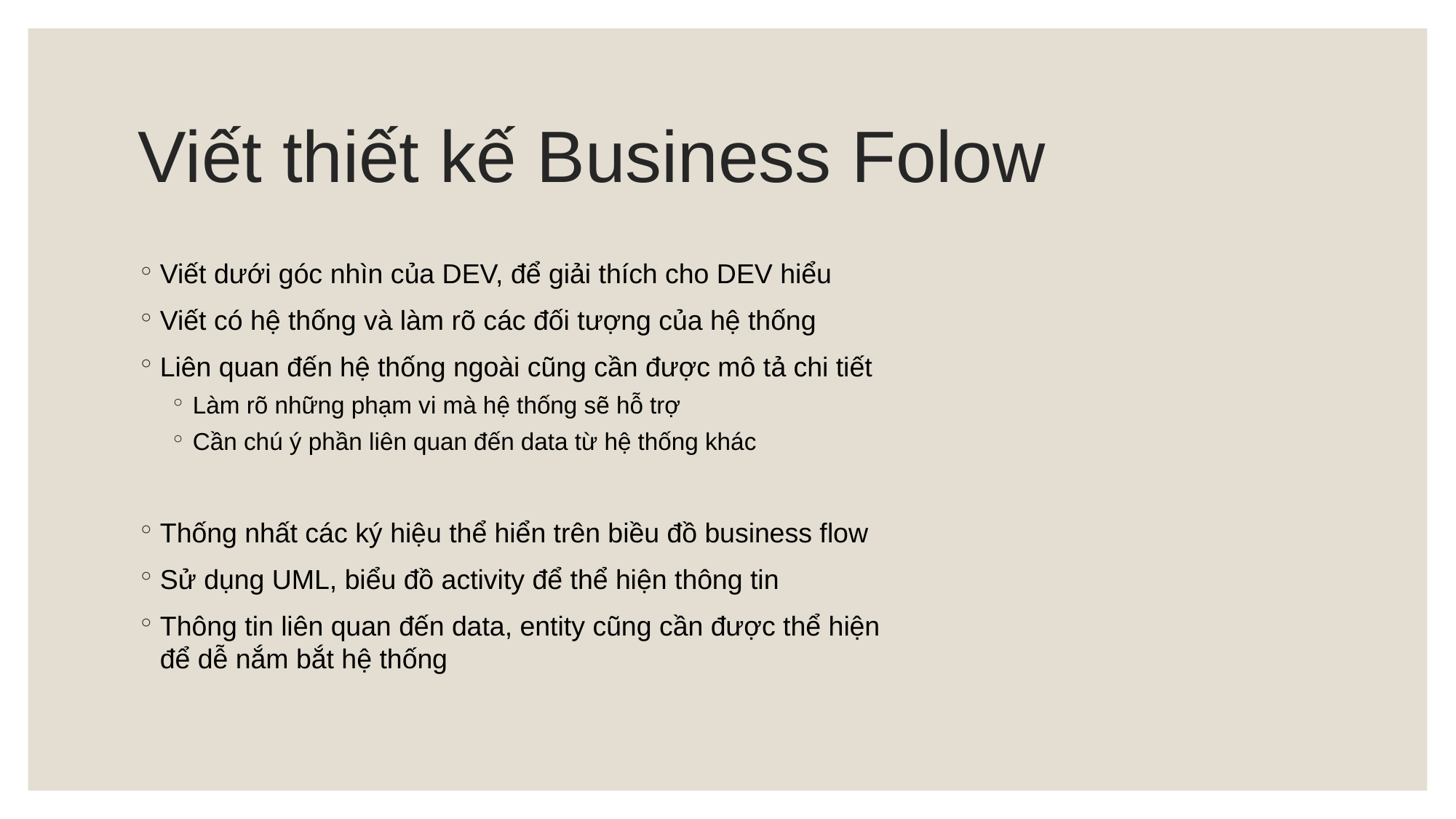

# Viết thiết kế Business Folow
Viết dưới góc nhìn của DEV, để giải thích cho DEV hiểu
Viết có hệ thống và làm rõ các đối tượng của hệ thống
Liên quan đến hệ thống ngoài cũng cần được mô tả chi tiết
Làm rõ những phạm vi mà hệ thống sẽ hỗ trợ
Cần chú ý phần liên quan đến data từ hệ thống khác

Thống nhất các ký hiệu thể hiển trên biều đồ business flow
Sử dụng UML, biểu đồ activity để thể hiện thông tin
Thông tin liên quan đến data, entity cũng cần được thể hiện
để dễ nắm bắt hệ thống